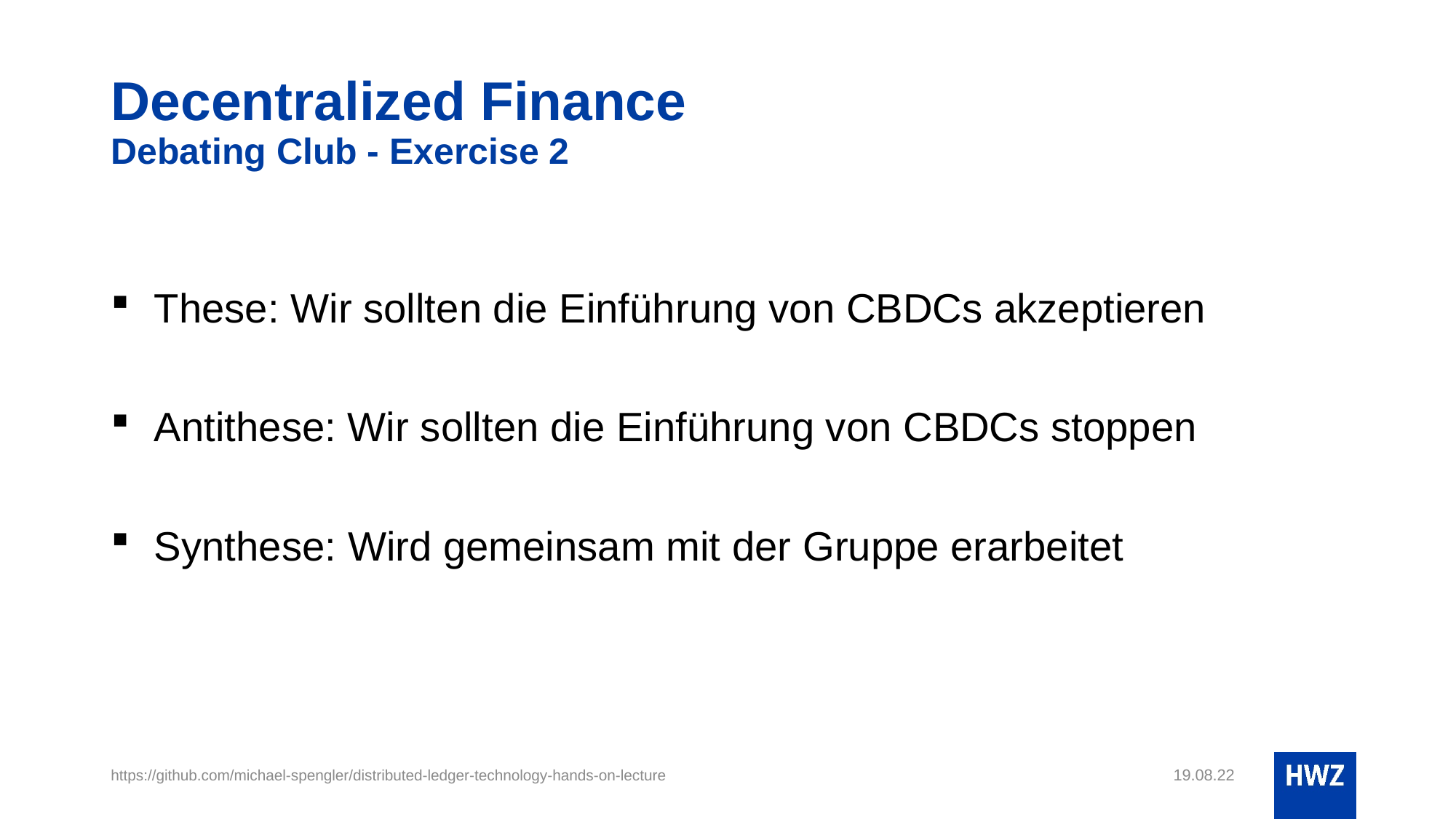

# Decentralized Finance Debating Club - Exercise 2

These: Wir sollten die Einführung von CBDCs akzeptieren

Antithese: Wir sollten die Einführung von CBDCs stoppen

Synthese: Wird gemeinsam mit der Gruppe erarbeitet

https://github.com/michael-spengler/distributed-ledger-technology-hands-on-lecture
19.08.22